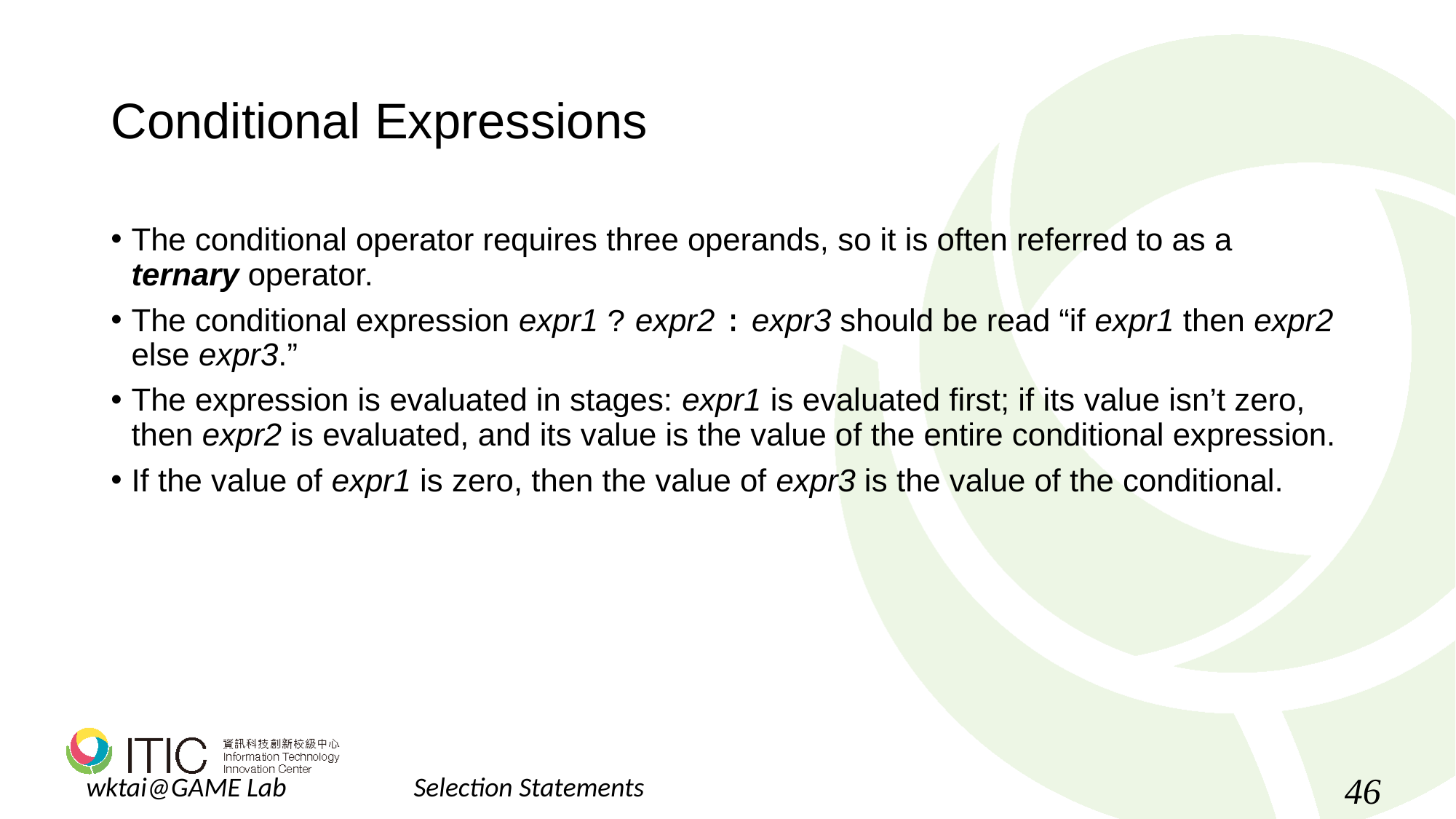

# Conditional Expressions
The conditional operator requires three operands, so it is often referred to as a ternary operator.
The conditional expression expr1 ? expr2 : expr3 should be read “if expr1 then expr2 else expr3.”
The expression is evaluated in stages: expr1 is evaluated first; if its value isn’t zero, then expr2 is evaluated, and its value is the value of the entire conditional expression.
If the value of expr1 is zero, then the value of expr3 is the value of the conditional.